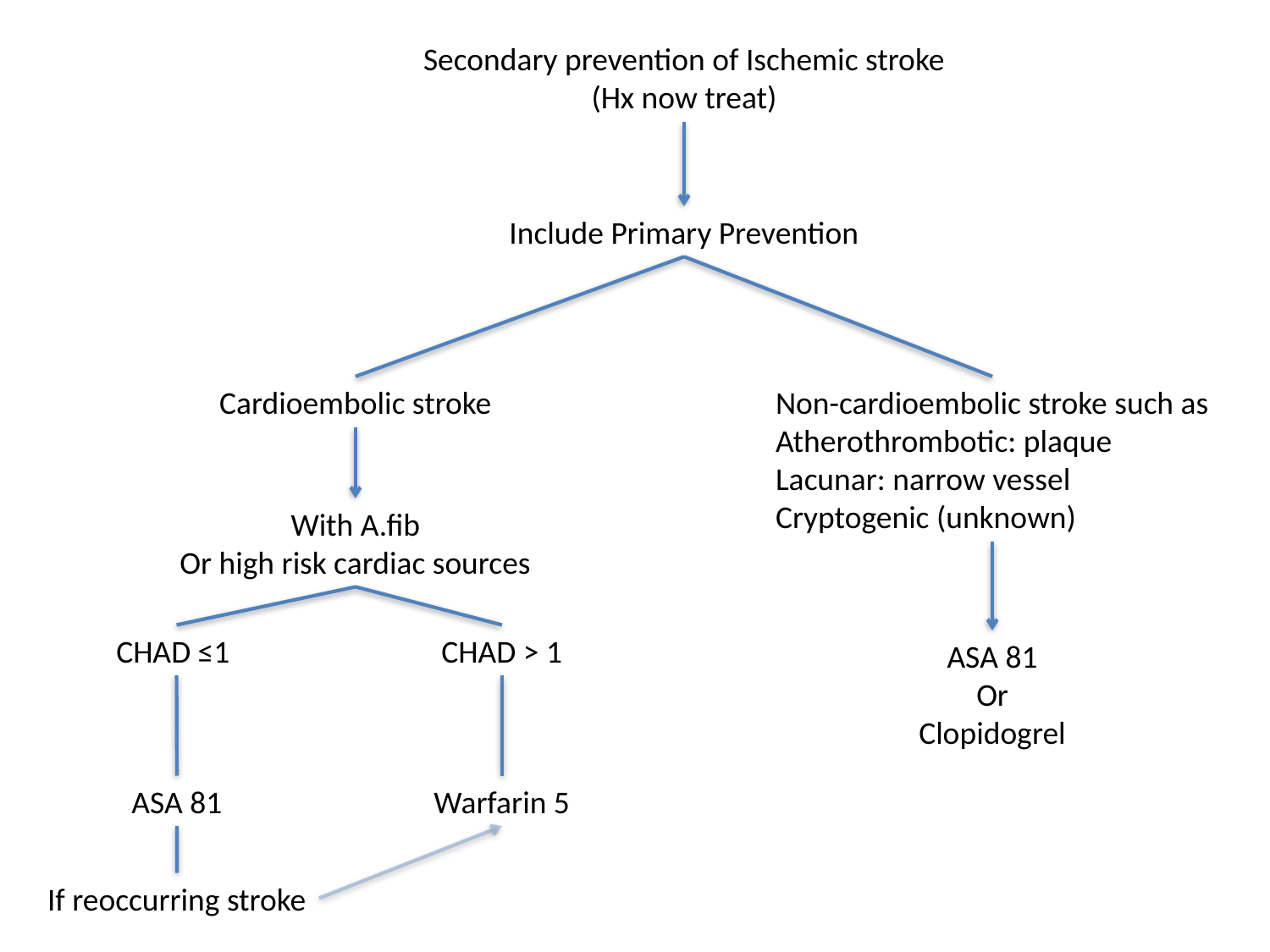

Secondary prevention of Ischemic stroke
(Hx now treat)
Include Primary Prevention
Cardioembolic stroke
Non-cardioembolic stroke such as
Atherothrombotic: plaque
Lacunar: narrow vessel
Cryptogenic (unknown)
With A.fib
Or high risk cardiac sources
CHAD ≤1
CHAD > 1
ASA 81
Or
Clopidogrel
ASA 81
Warfarin 5
If reoccurring stroke